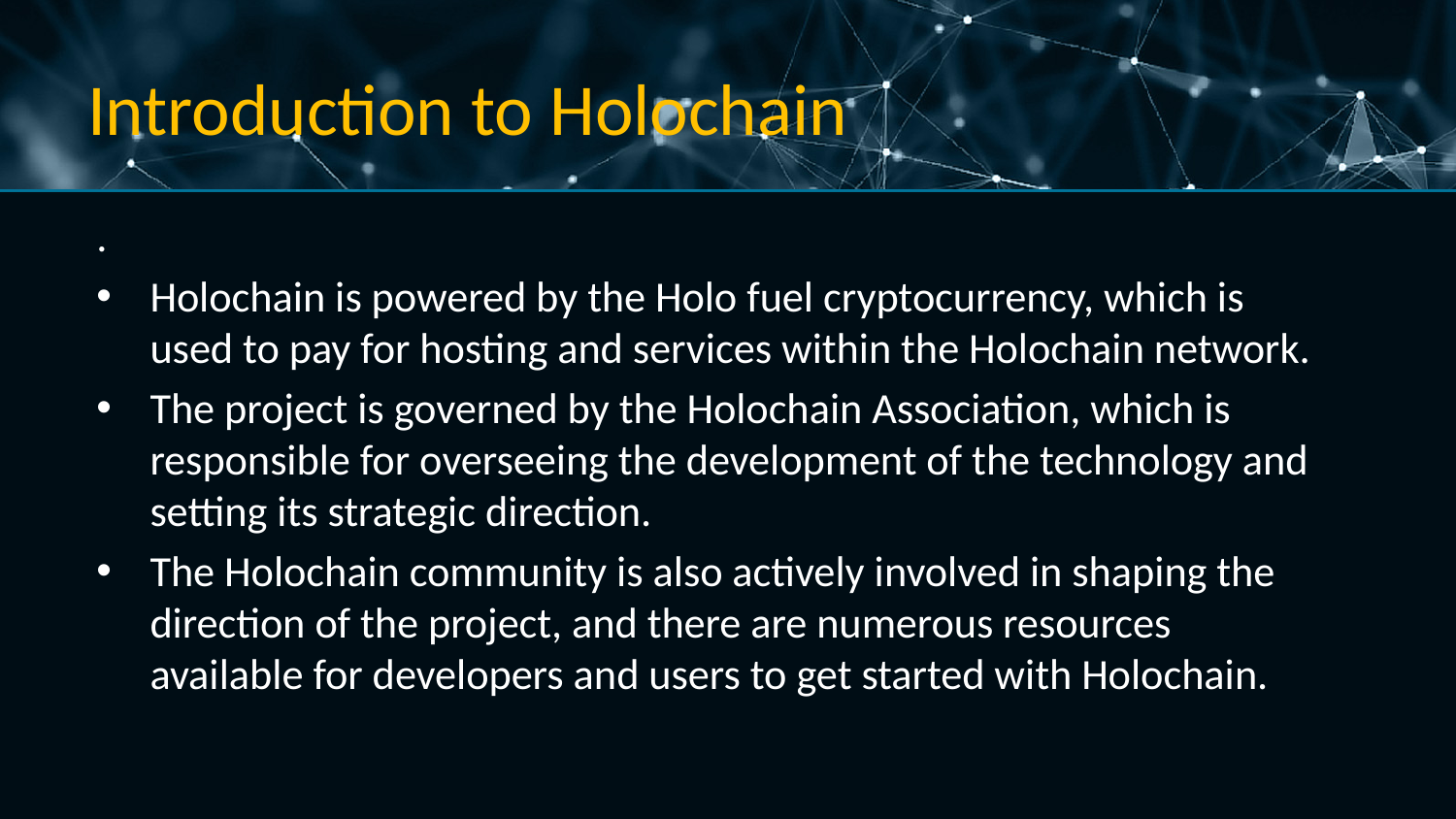

# Introduction to Holochain
.
Holochain is powered by the Holo fuel cryptocurrency, which is used to pay for hosting and services within the Holochain network.
The project is governed by the Holochain Association, which is responsible for overseeing the development of the technology and setting its strategic direction.
The Holochain community is also actively involved in shaping the direction of the project, and there are numerous resources available for developers and users to get started with Holochain.